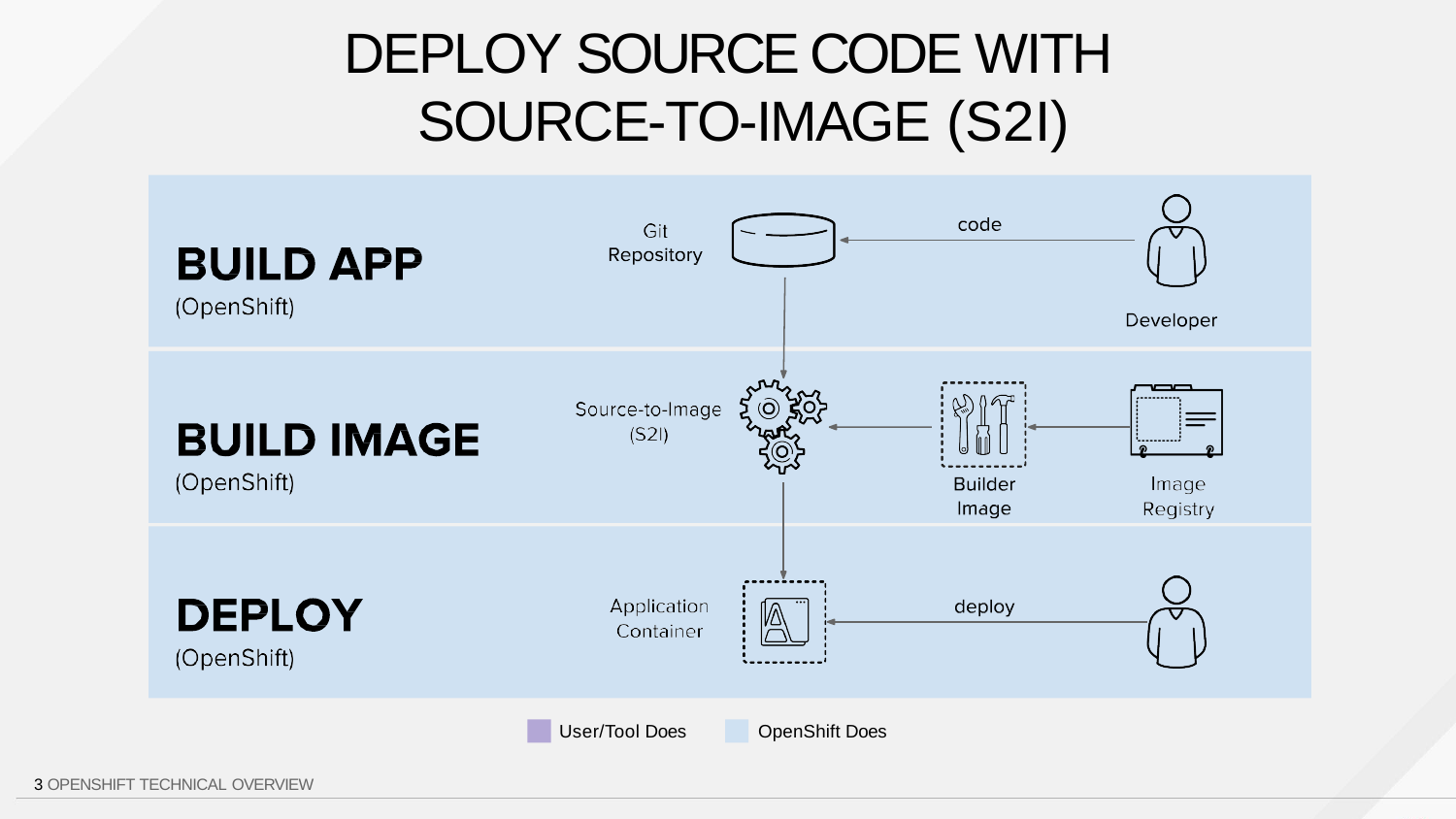

# DEPLOY SOURCE CODE WITH  SOURCE-TO-IMAGE (S2I)

User/Tool Does
OpenShift Does

3 OPENSHIFT TECHNICAL OVERVIEW